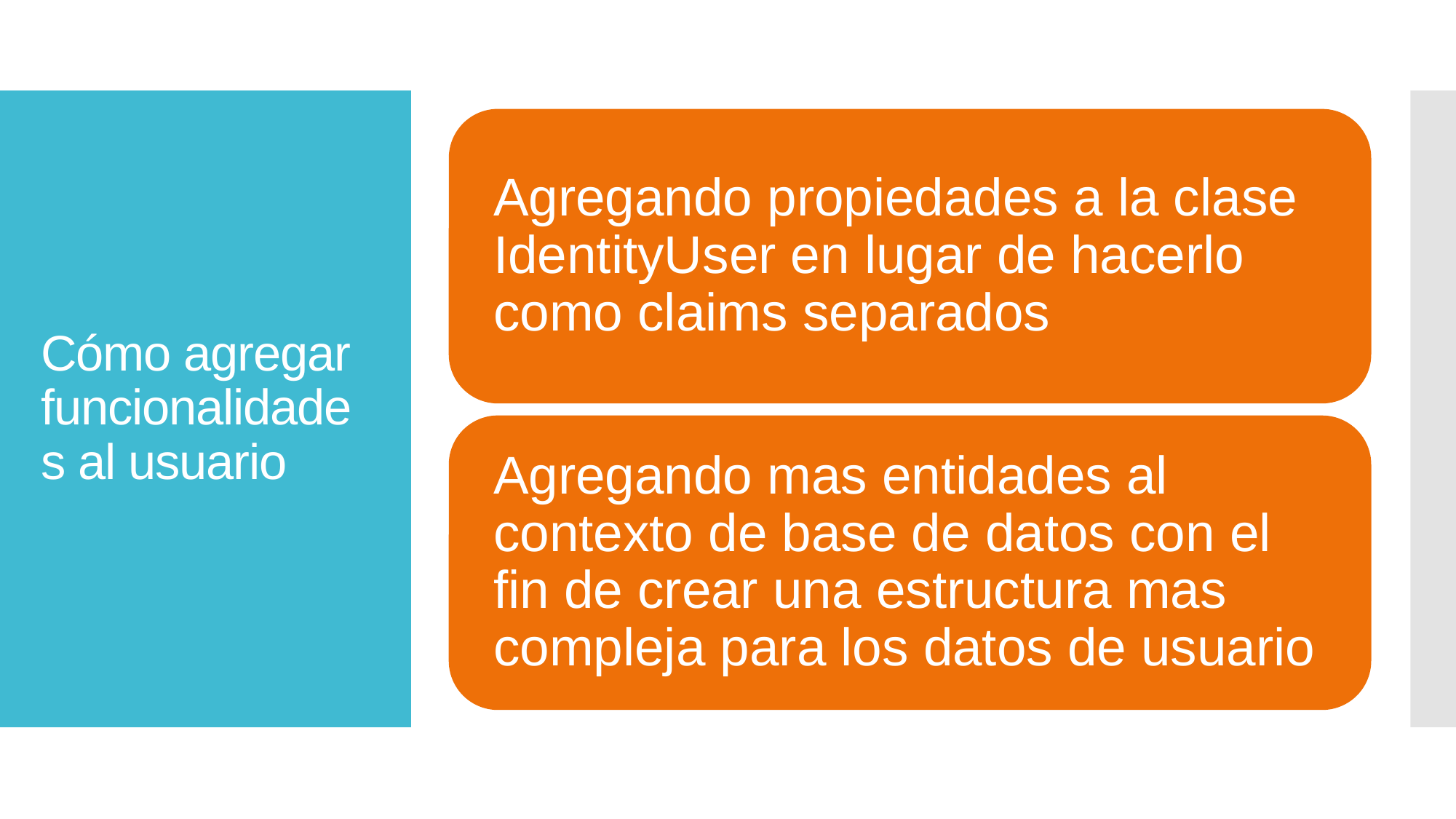

Agregando propiedades a la clase IdentityUser en lugar de hacerlo como claims separados
Agregando mas entidades al contexto de base de datos con el fin de crear una estructura mas compleja para los datos de usuario
# Cómo agregar funcionalidades al usuario